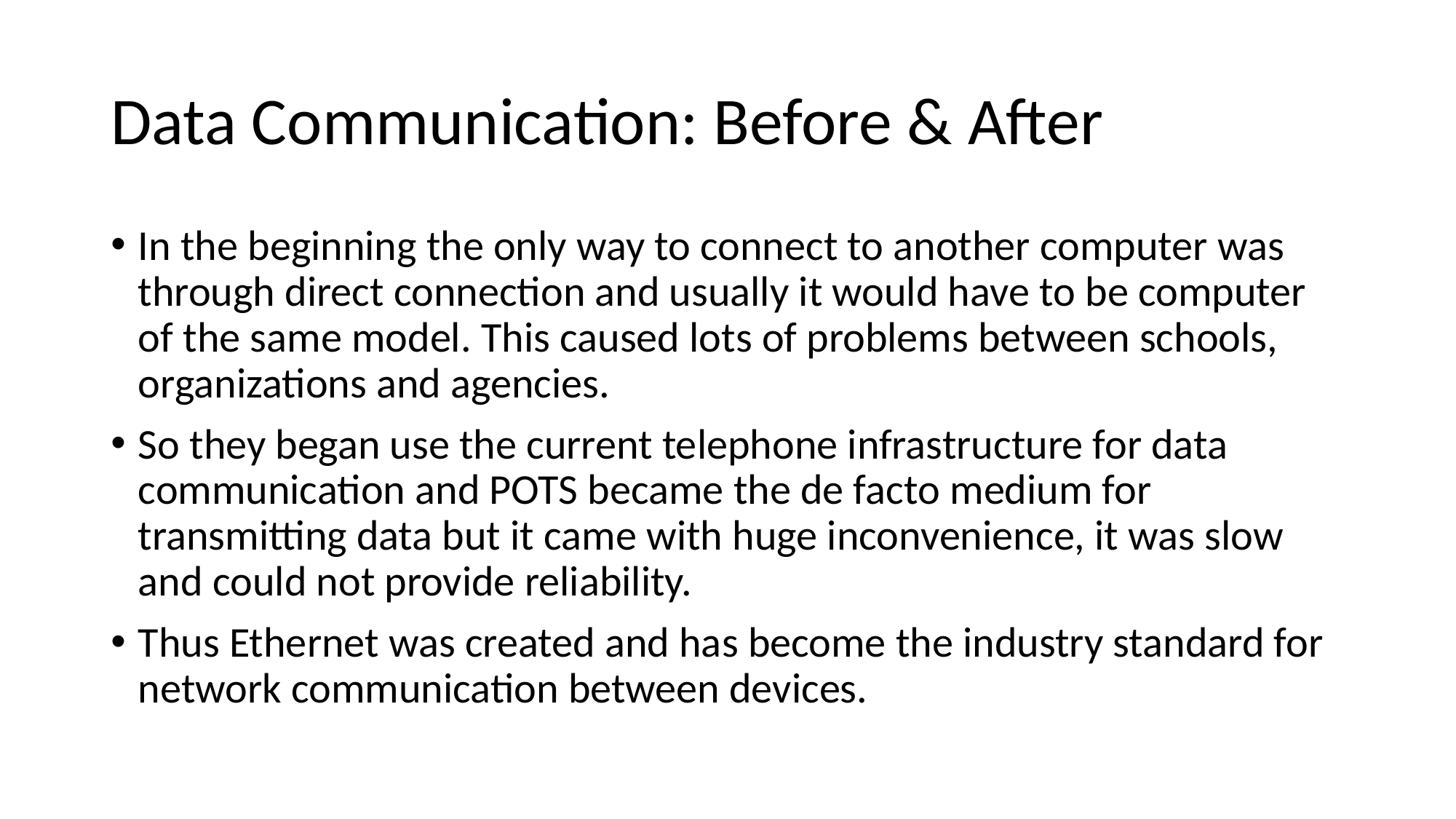

# Data Communication: Before & After
In the beginning the only way to connect to another computer was through direct connection and usually it would have to be computer of the same model. This caused lots of problems between schools, organizations and agencies.
So they began use the current telephone infrastructure for data communication and POTS became the de facto medium for transmitting data but it came with huge inconvenience, it was slow and could not provide reliability.
Thus Ethernet was created and has become the industry standard for network communication between devices.